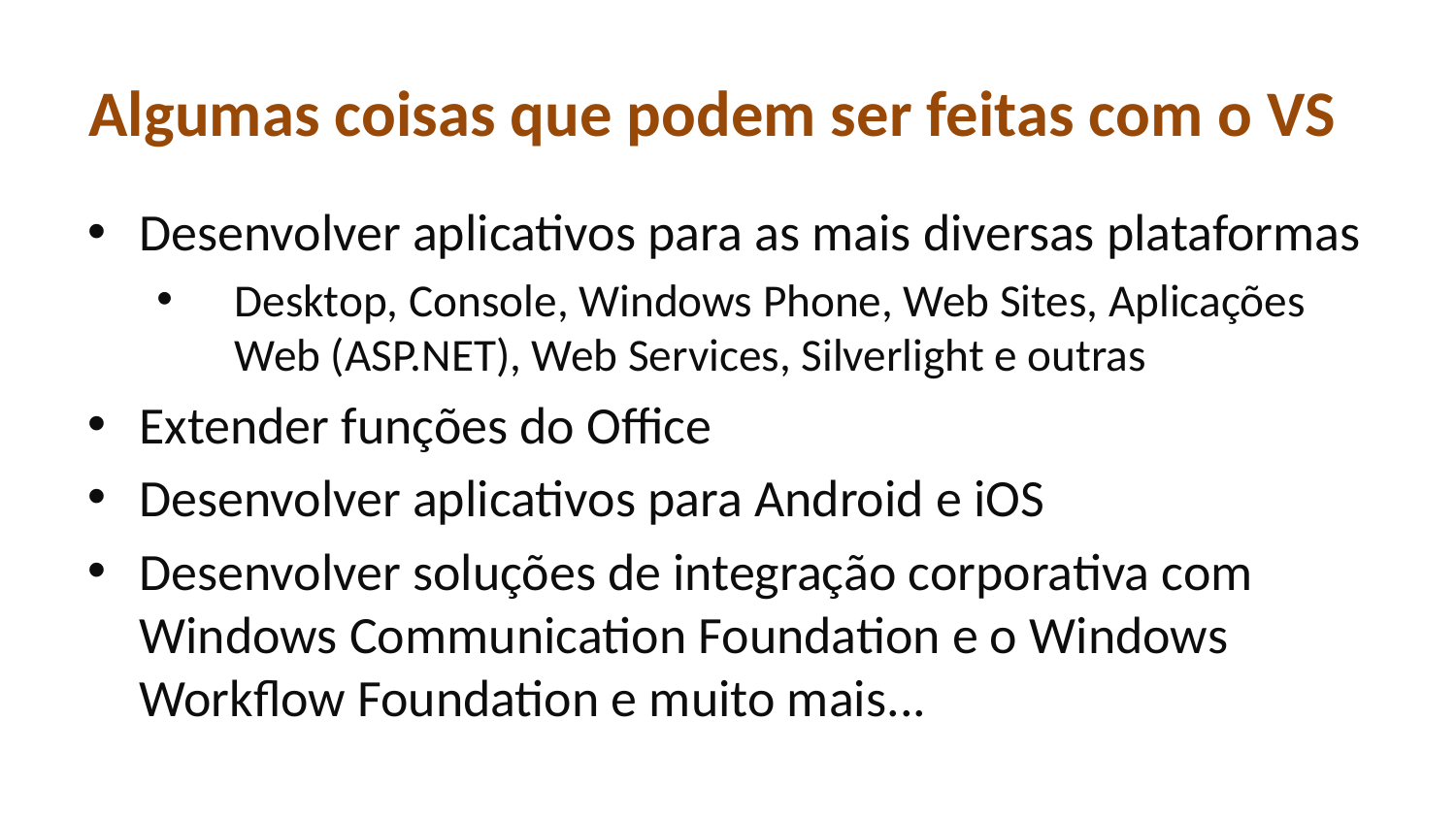

# Algumas coisas que podem ser feitas com o VS
Desenvolver aplicativos para as mais diversas plataformas
Desktop, Console, Windows Phone, Web Sites, Aplicações Web (ASP.NET), Web Services, Silverlight e outras
Extender funções do Office
Desenvolver aplicativos para Android e iOS
Desenvolver soluções de integração corporativa com Windows Communication Foundation e o Windows Workflow Foundation e muito mais...